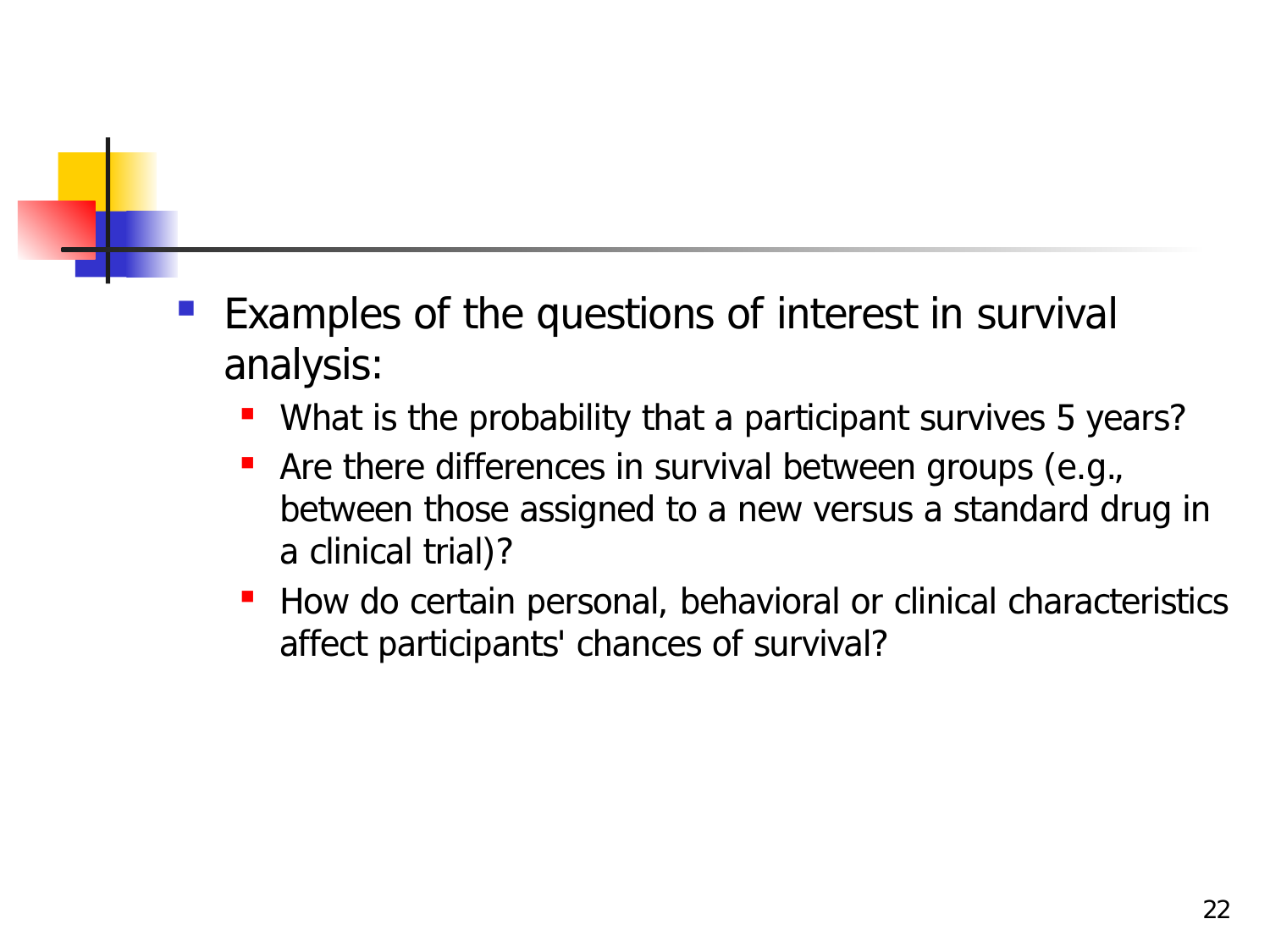

#
Examples of the questions of interest in survival analysis:
What is the probability that a participant survives 5 years?
Are there differences in survival between groups (e.g., between those assigned to a new versus a standard drug in a clinical trial)?
How do certain personal, behavioral or clinical characteristics affect participants' chances of survival?
22